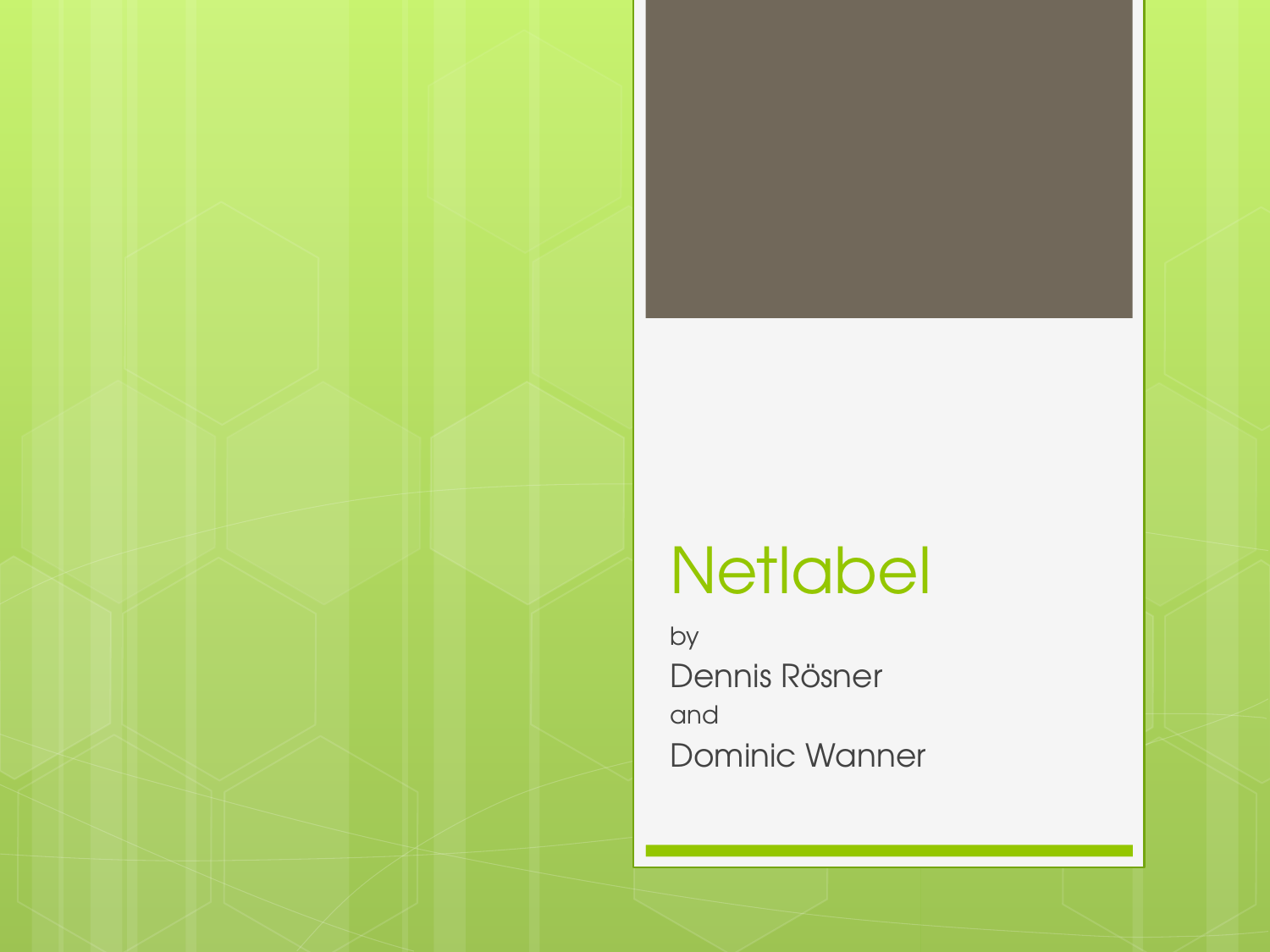

# Netlabel
by
Dennis Rösner
and
Dominic Wanner